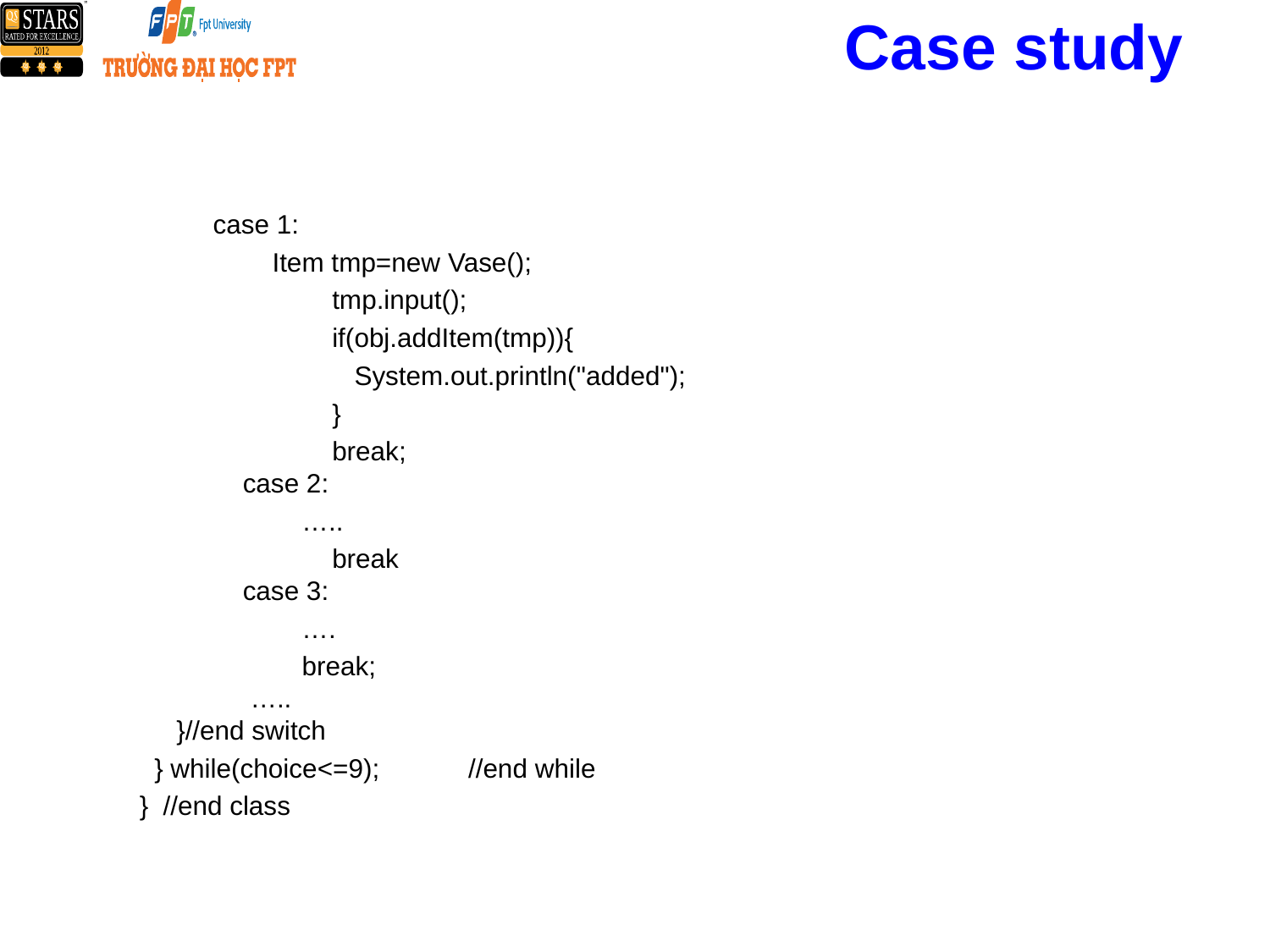

# Case study
	case 1:
 	        Item tmp=new Vase();
                          tmp.input();
                          if(obj.addItem(tmp)){
                             System.out.println("added");
                          }
                          break;
              case 2:
 	            …..
                          break
              case 3:
 	            ….
 	            break;
               …..
     }//end switch
  } while(choice<=9);            //end while
}  //end class